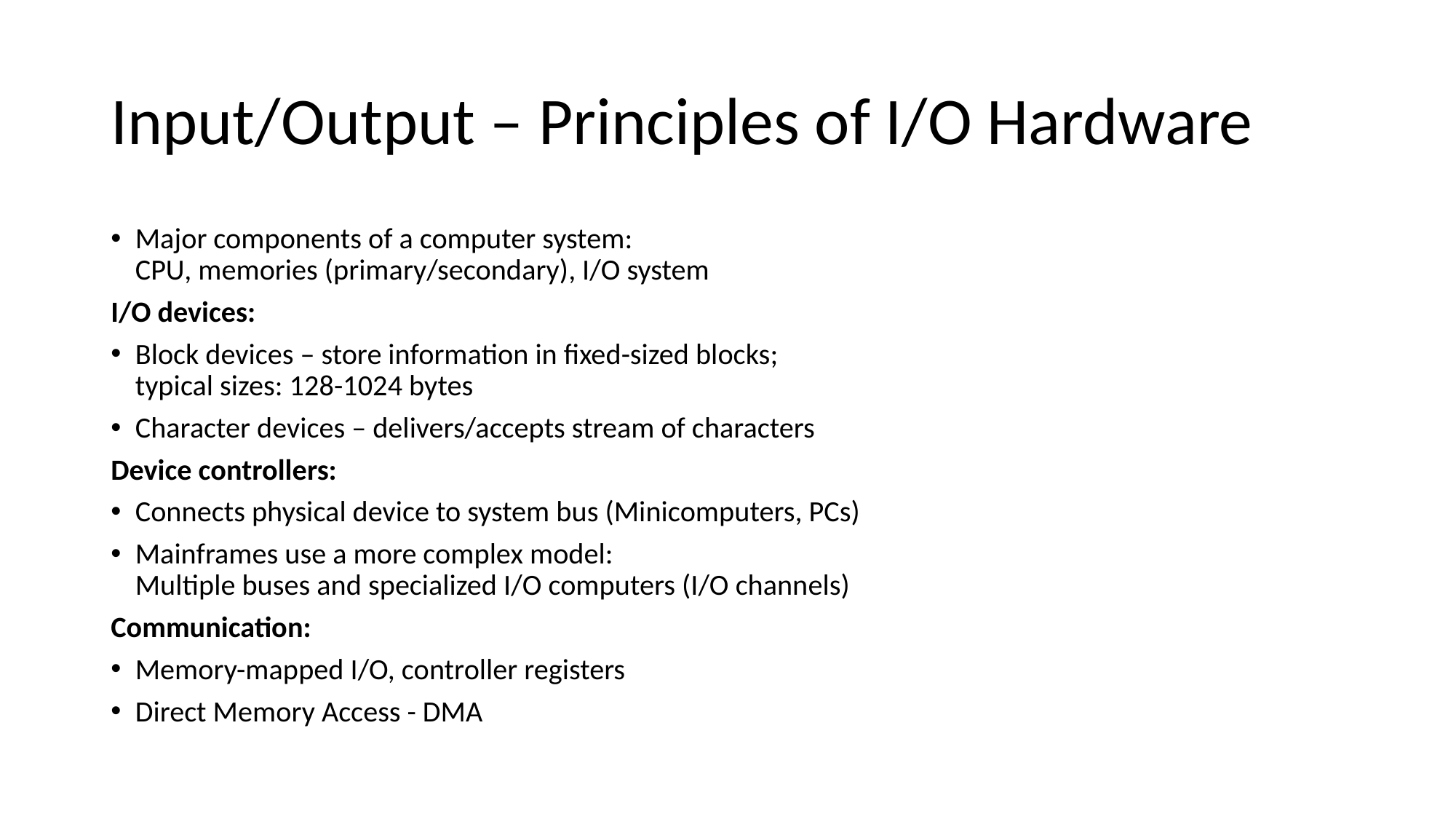

# Input/Output – Principles of I/O Hardware
Major components of a computer system:
CPU, memories (primary/secondary), I/O system
I/O devices:
Block devices – store information in fixed-sized blocks;
typical sizes: 128-1024 bytes
Character devices – delivers/accepts stream of characters
Device controllers:
Connects physical device to system bus (Minicomputers, PCs)
Mainframes use a more complex model:
Multiple buses and specialized I/O computers (I/O channels)
Communication:
Memory-mapped I/O, controller registers
Direct Memory Access - DMA